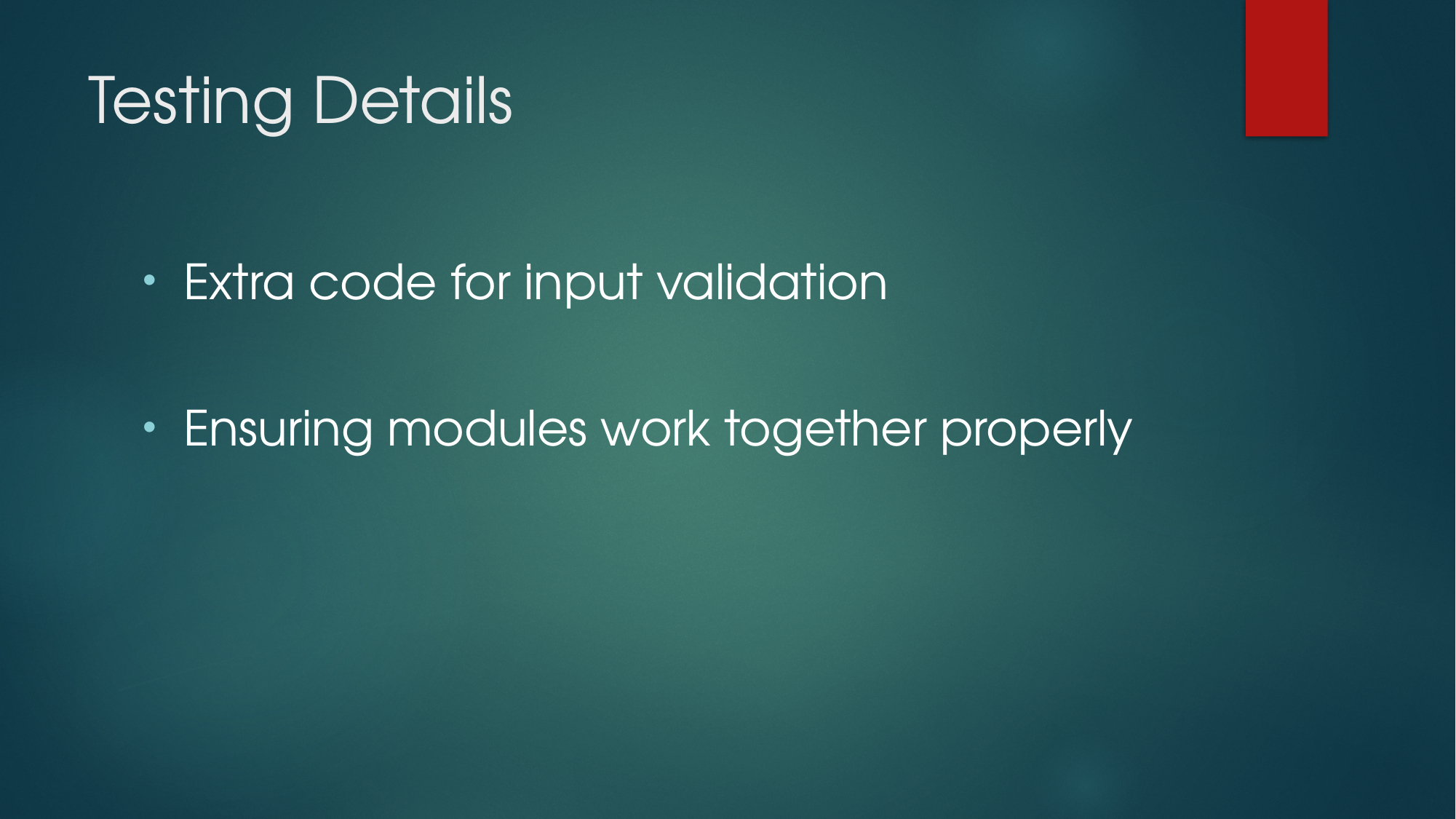

# Testing Details
Extra code for input validation

Ensuring modules work together properly